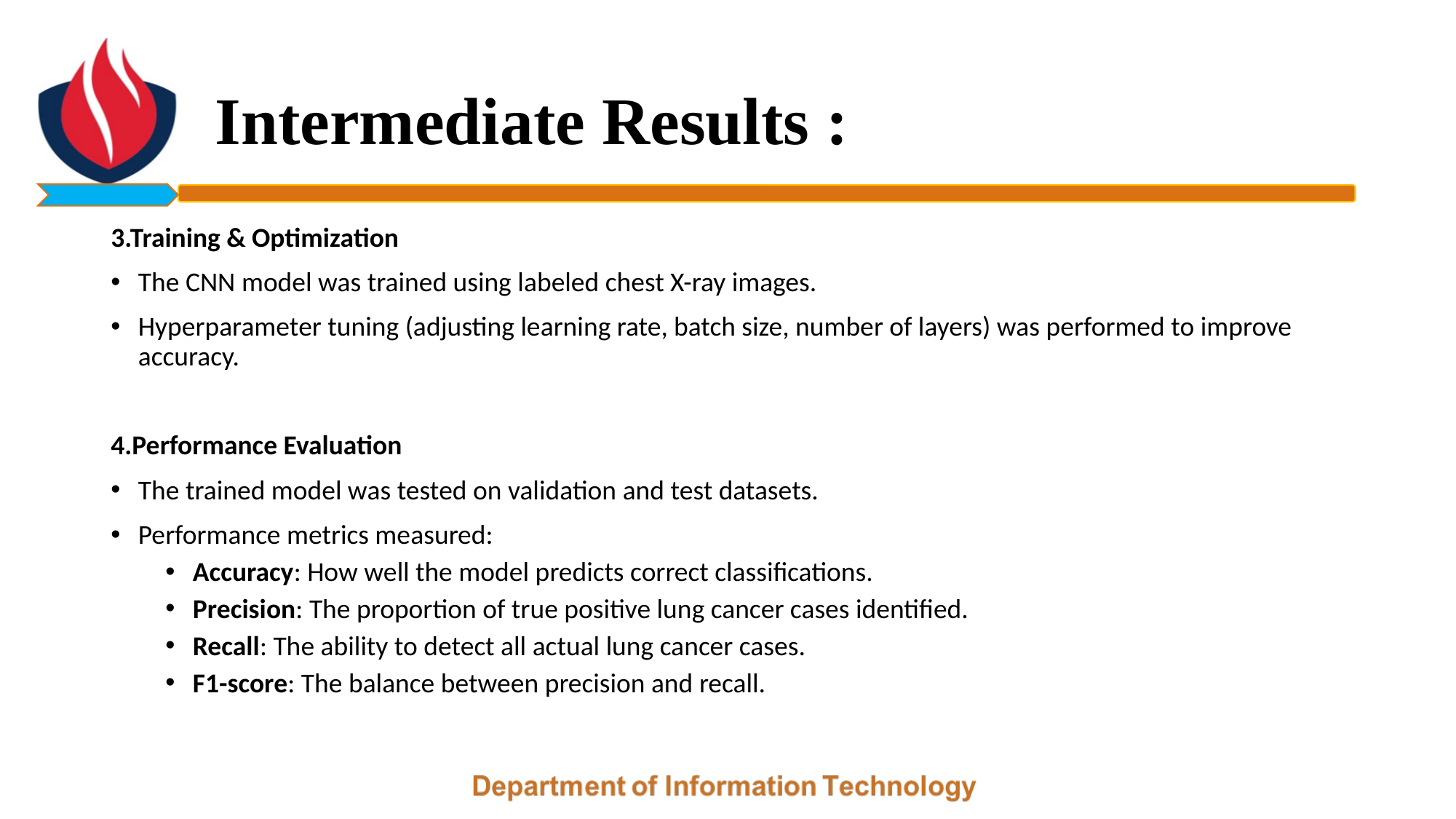

# Intermediate Results :
3.Training & Optimization
The CNN model was trained using labeled chest X-ray images.
Hyperparameter tuning (adjusting learning rate, batch size, number of layers) was performed to improve accuracy.

4.Performance Evaluation
The trained model was tested on validation and test datasets.
Performance metrics measured:
Accuracy: How well the model predicts correct classifications.
Precision: The proportion of true positive lung cancer cases identified.
Recall: The ability to detect all actual lung cancer cases.
F1-score: The balance between precision and recall.